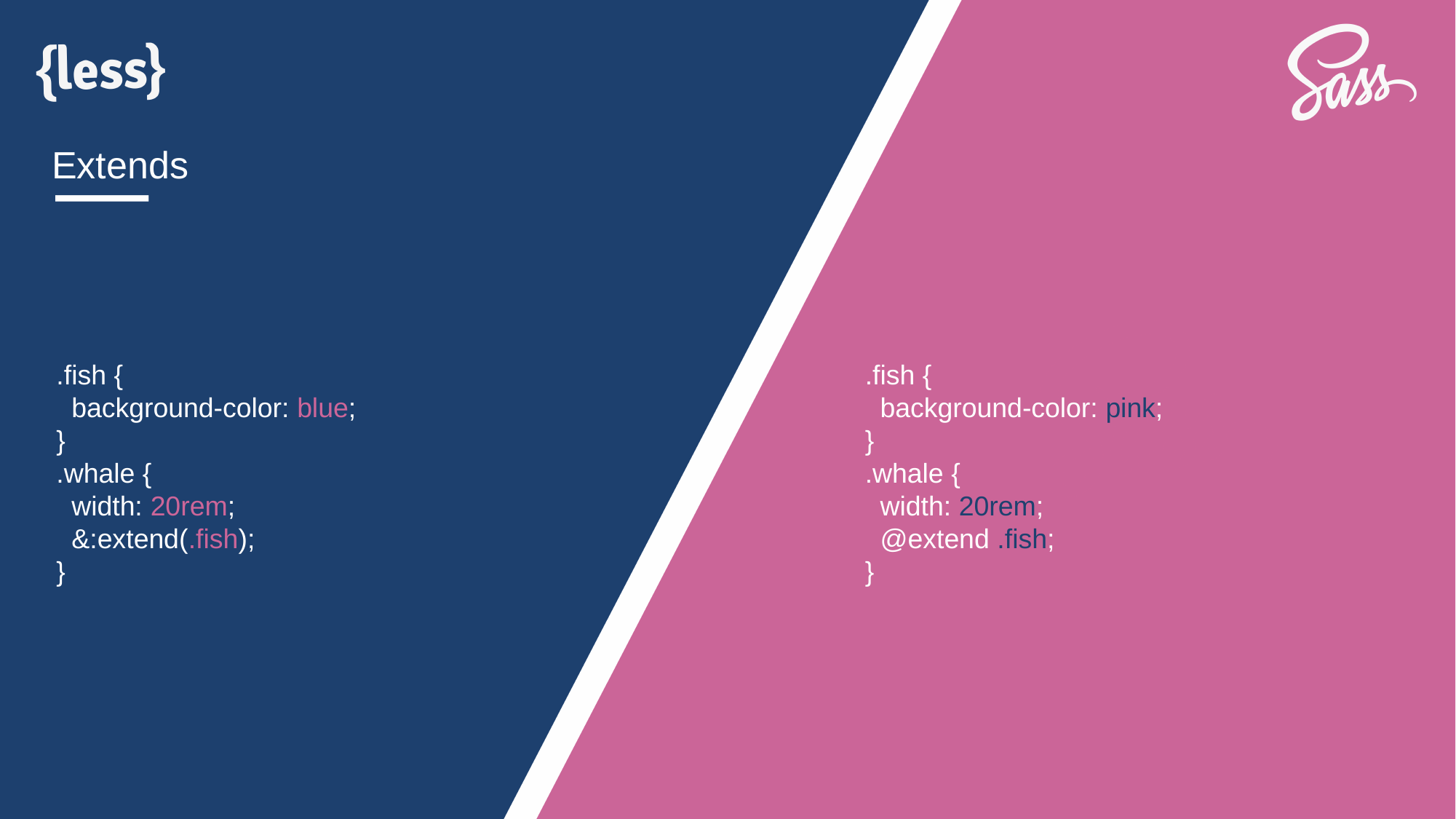

Extends
.fish {
  background-color: pink;
}
.whale {
  width: 20rem;
  @extend .fish;
}
.fish {
  background-color: blue;
}
.whale {
  width: 20rem;
  &:extend(.fish);
}